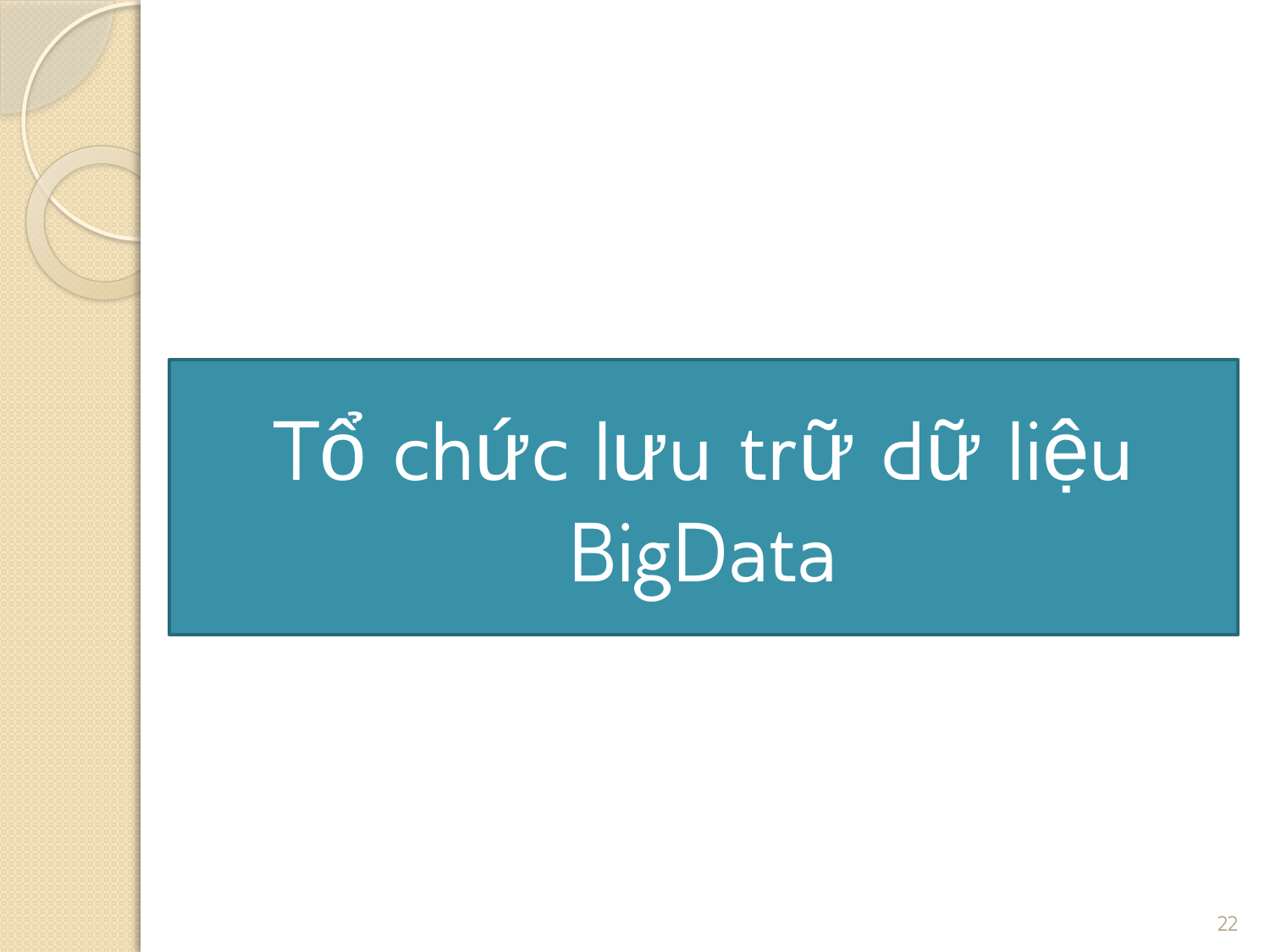

#

Tổ chức lưu trữ dữ liệu BigData
22